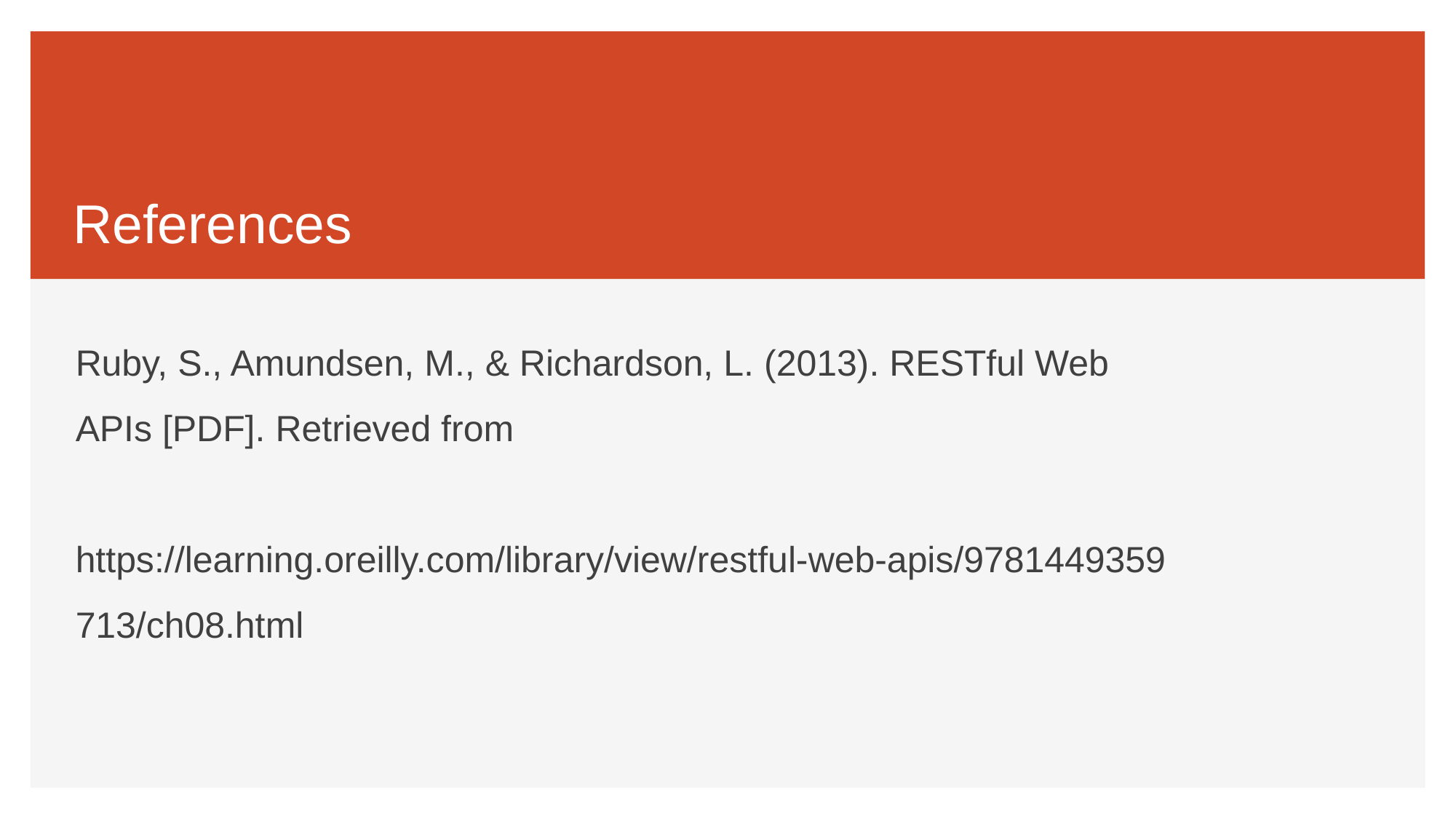

# References
Ruby, S., Amundsen, M., & Richardson, L. (2013). RESTful Web APIs [PDF]. Retrieved from
     https://learning.oreilly.com/library/view/restful-web-apis/9781449359713/ch08.html